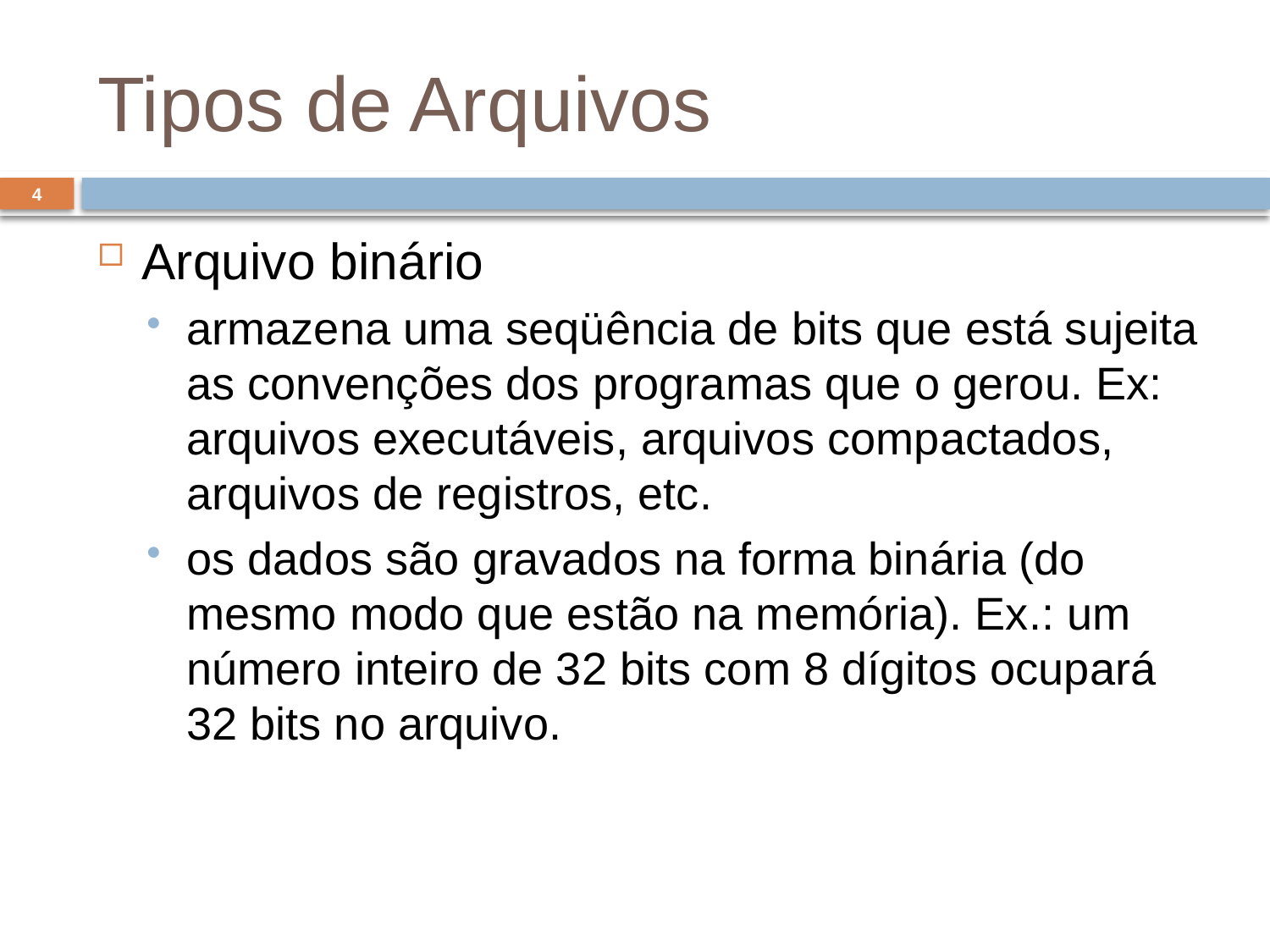

# Tipos de Arquivos
4
Arquivo binário
armazena uma seqüência de bits que está sujeita as convenções dos programas que o gerou. Ex: arquivos executáveis, arquivos compactados, arquivos de registros, etc.
os dados são gravados na forma binária (do mesmo modo que estão na memória). Ex.: um número inteiro de 32 bits com 8 dígitos ocupará 32 bits no arquivo.